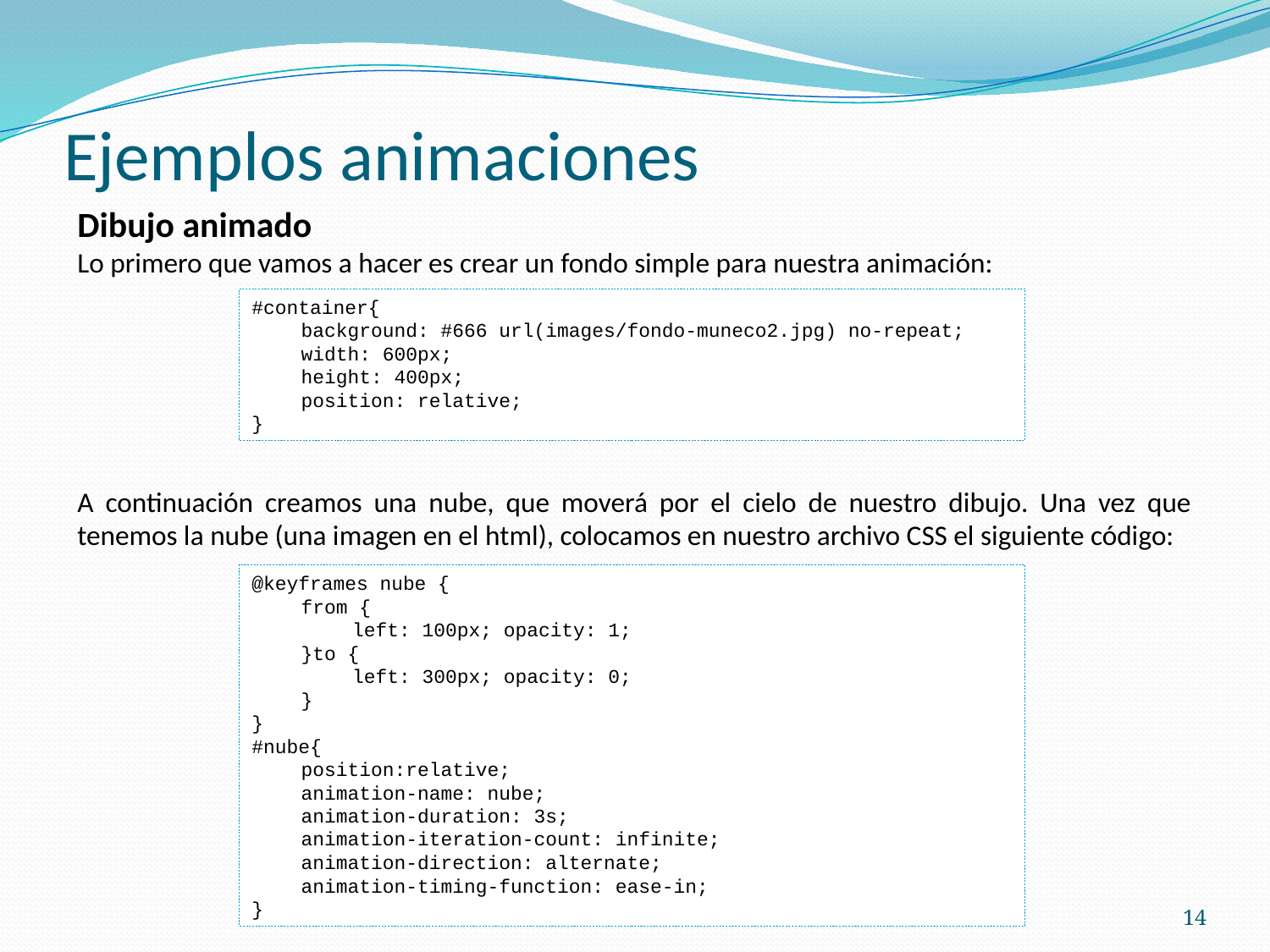

# Ejemplos animaciones
Dibujo animado
Lo primero que vamos a hacer es crear un fondo simple para nuestra animación:

A continuación creamos una nube, que moverá por el cielo de nuestro dibujo. Una vez que tenemos la nube (una imagen en el html), colocamos en nuestro archivo CSS el siguiente código:

#container{
background: #666 url(images/fondo-muneco2.jpg) no-repeat;
width: 600px;
height: 400px;
position: relative;
}
@keyframes nube {
from {
left: 100px; opacity: 1;
}to {
left: 300px; opacity: 0;
}
}
#nube{
position:relative;
animation-name: nube;
animation-duration: 3s;
animation-iteration-count: infinite;
animation-direction: alternate;
animation-timing-function: ease-in;
}
14